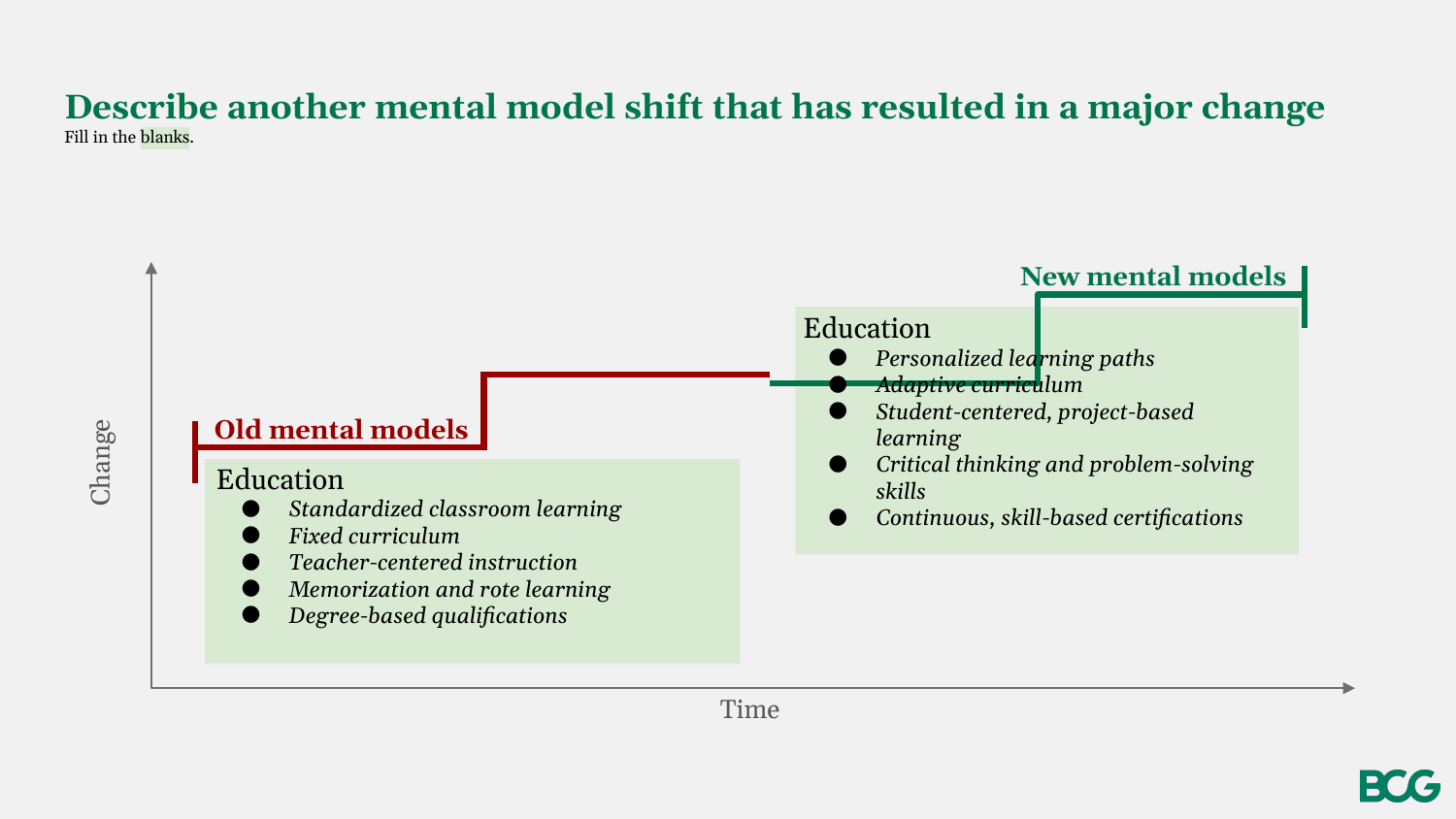

# Describe another mental model shift that has resulted in a major change
Fill in the blanks.
New mental models

Education
Personalized learning paths
Adaptive curriculum
Student-centered, project-based learning
Critical thinking and problem-solving skills
Continuous, skill-based certifications

Old mental models
Education
Standardized classroom learning
Fixed curriculum
Teacher-centered instruction
Memorization and rote learning
Degree-based qualifications

Change
Time